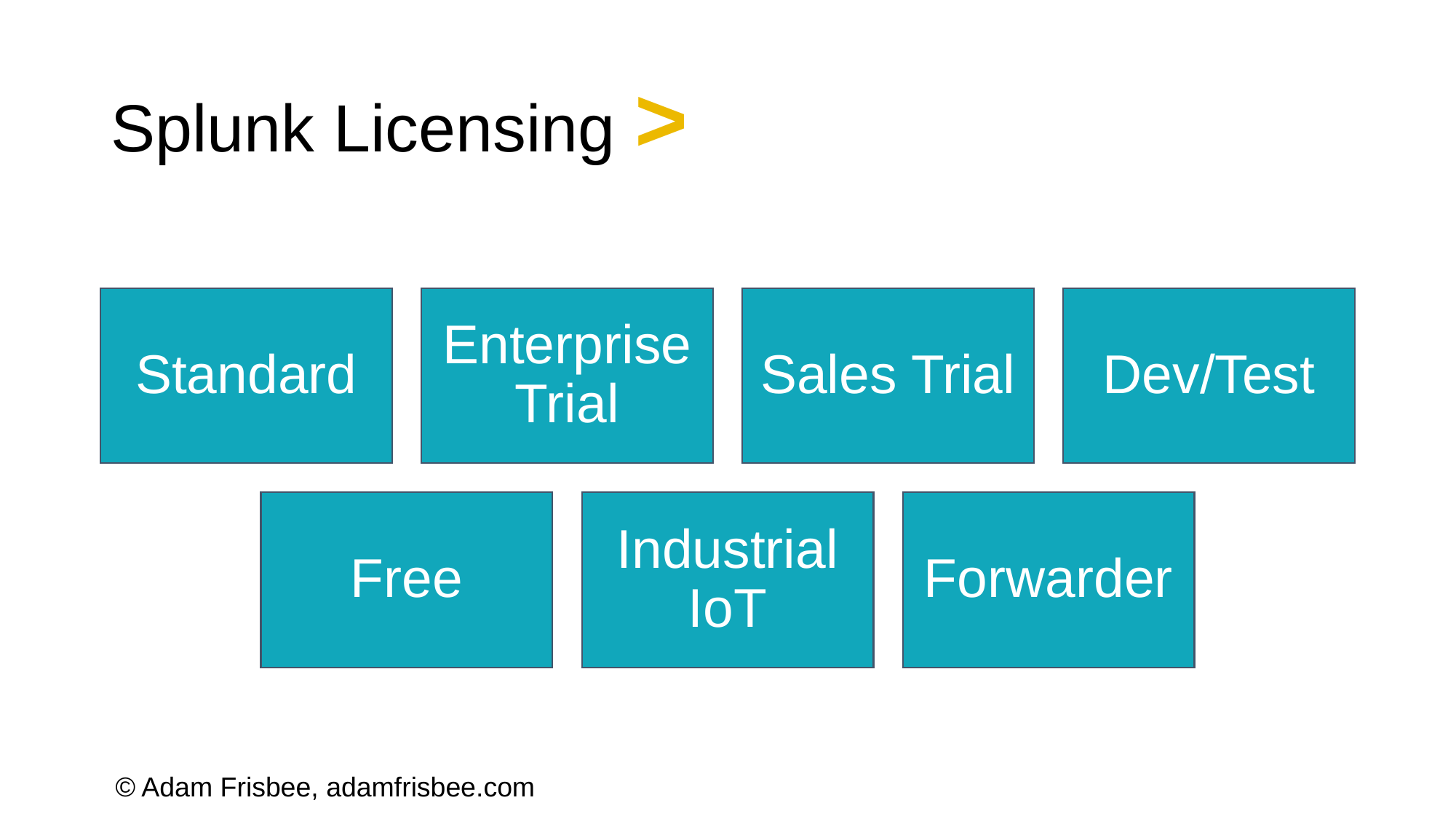

# Splunk Licensing >
Standard
Enterprise Trial
Sales Trial
Dev/Test
Free
Industrial IoT
Forwarder
© Adam Frisbee, adamfrisbee.com